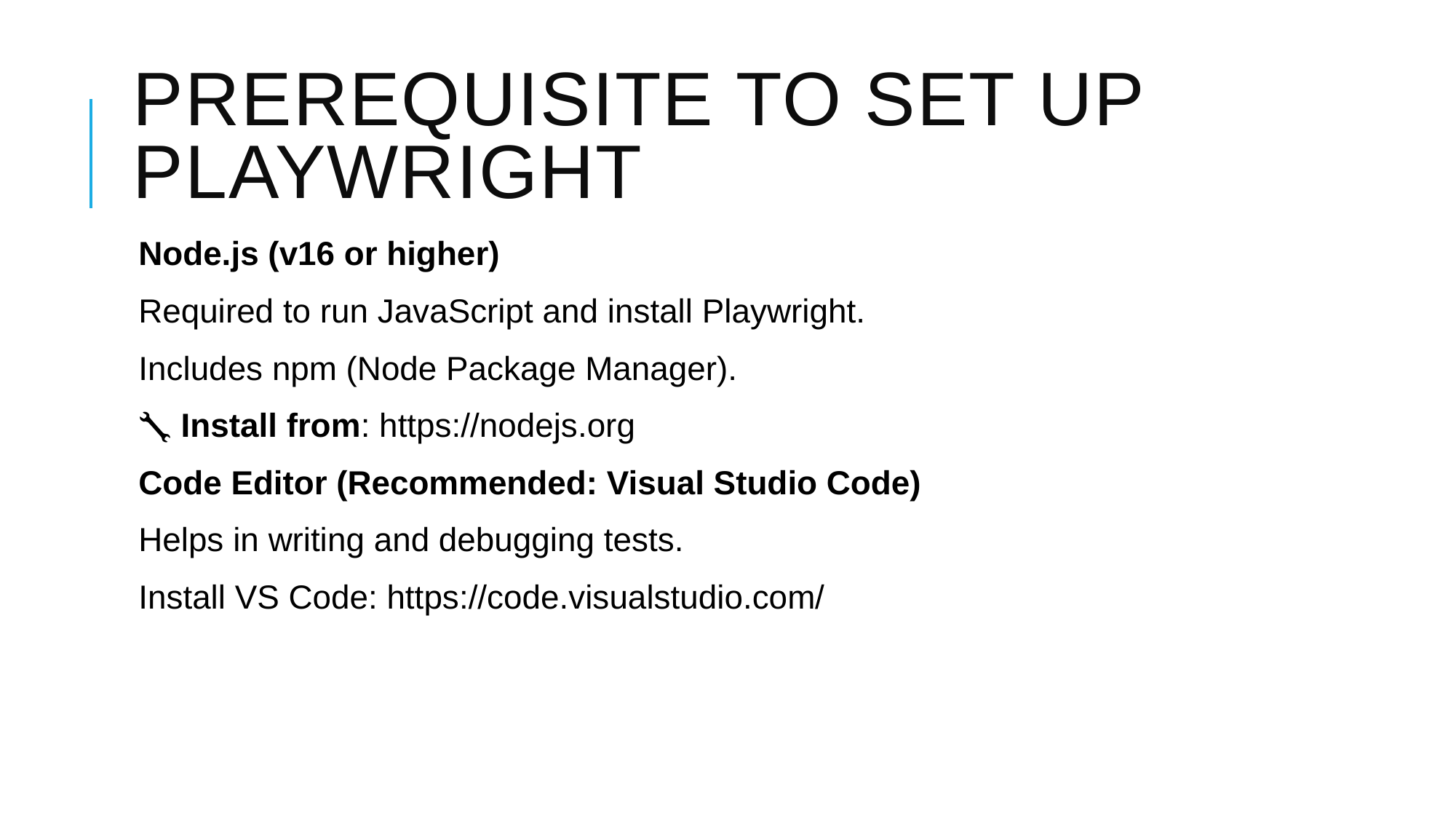

# Prerequisite to set up playwright
Node.js (v16 or higher)
Required to run JavaScript and install Playwright.
Includes npm (Node Package Manager).
🔧 Install from: https://nodejs.org
Code Editor (Recommended: Visual Studio Code)
Helps in writing and debugging tests.
Install VS Code: https://code.visualstudio.com/